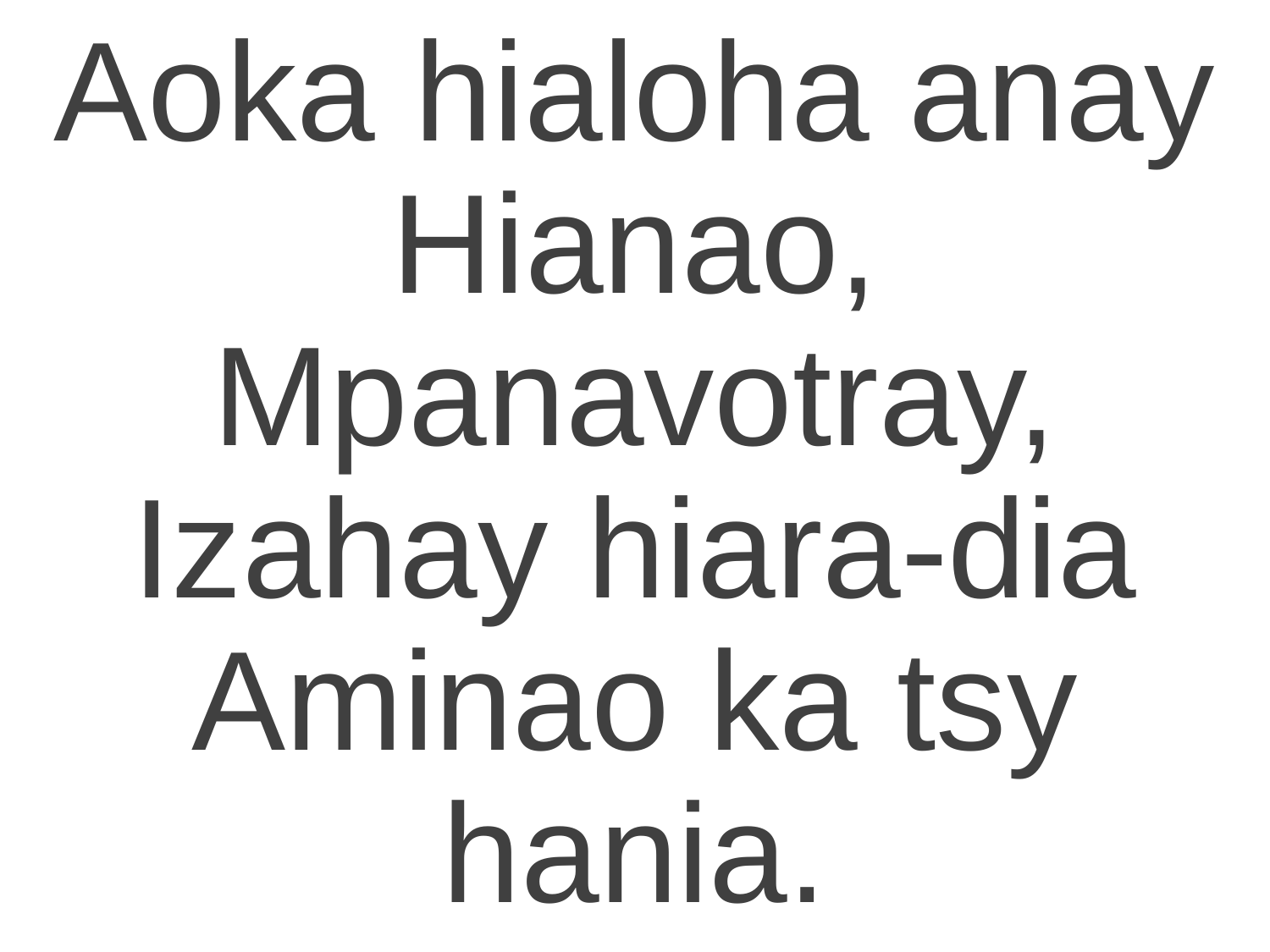

Aoka hialoha anay
Hianao, Mpanavotray,
Izahay hiara-dia
Aminao ka tsy hania.